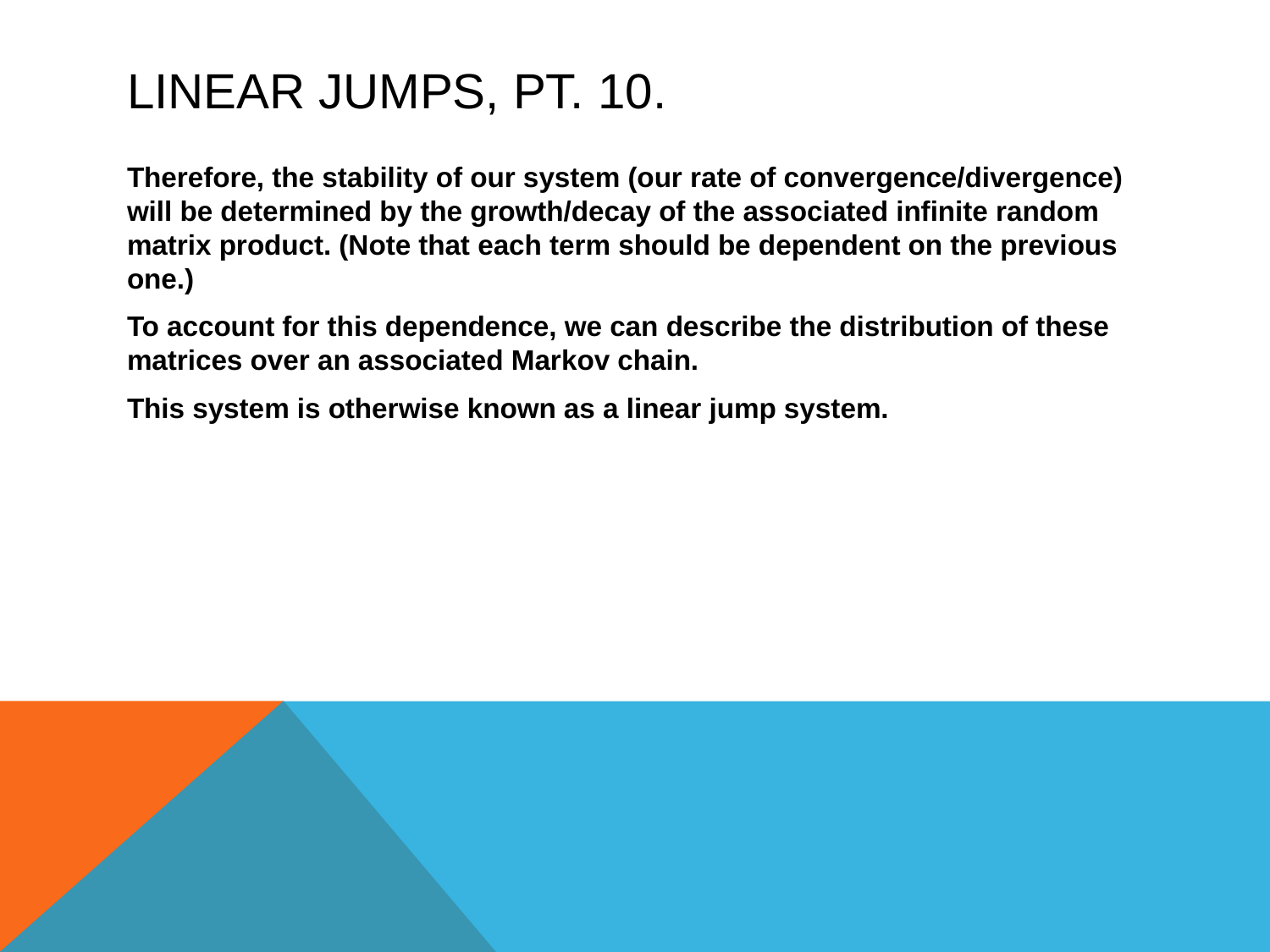

# Linear Jumps, Pt. 10.
Therefore, the stability of our system (our rate of convergence/divergence) will be determined by the growth/decay of the associated infinite random matrix product. (Note that each term should be dependent on the previous one.)
To account for this dependence, we can describe the distribution of these matrices over an associated Markov chain.
This system is otherwise known as a linear jump system.